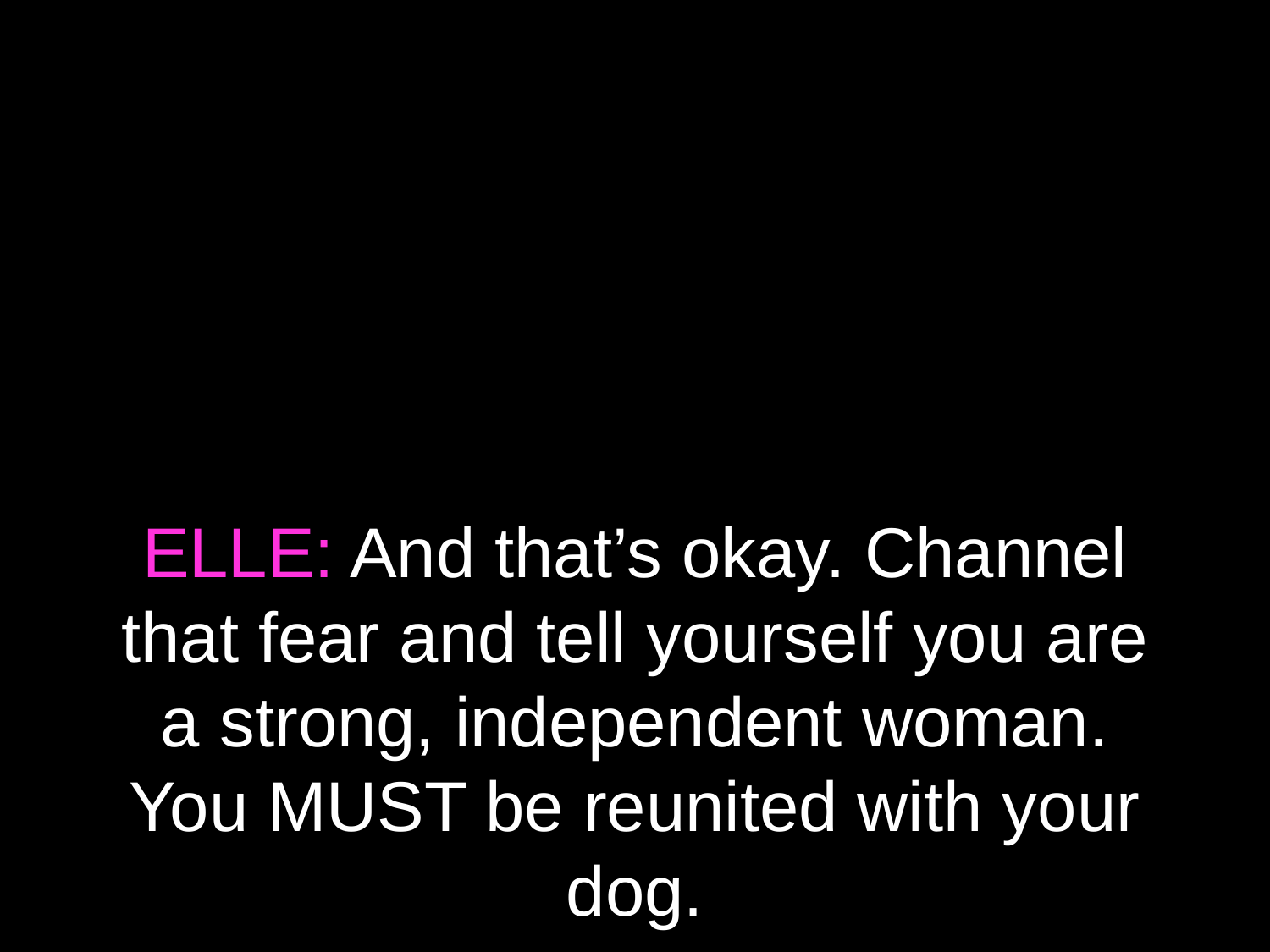

# ELLE: And that’s okay. Channel that fear and tell yourself you are a strong, independent woman. You MUST be reunited with your dog.